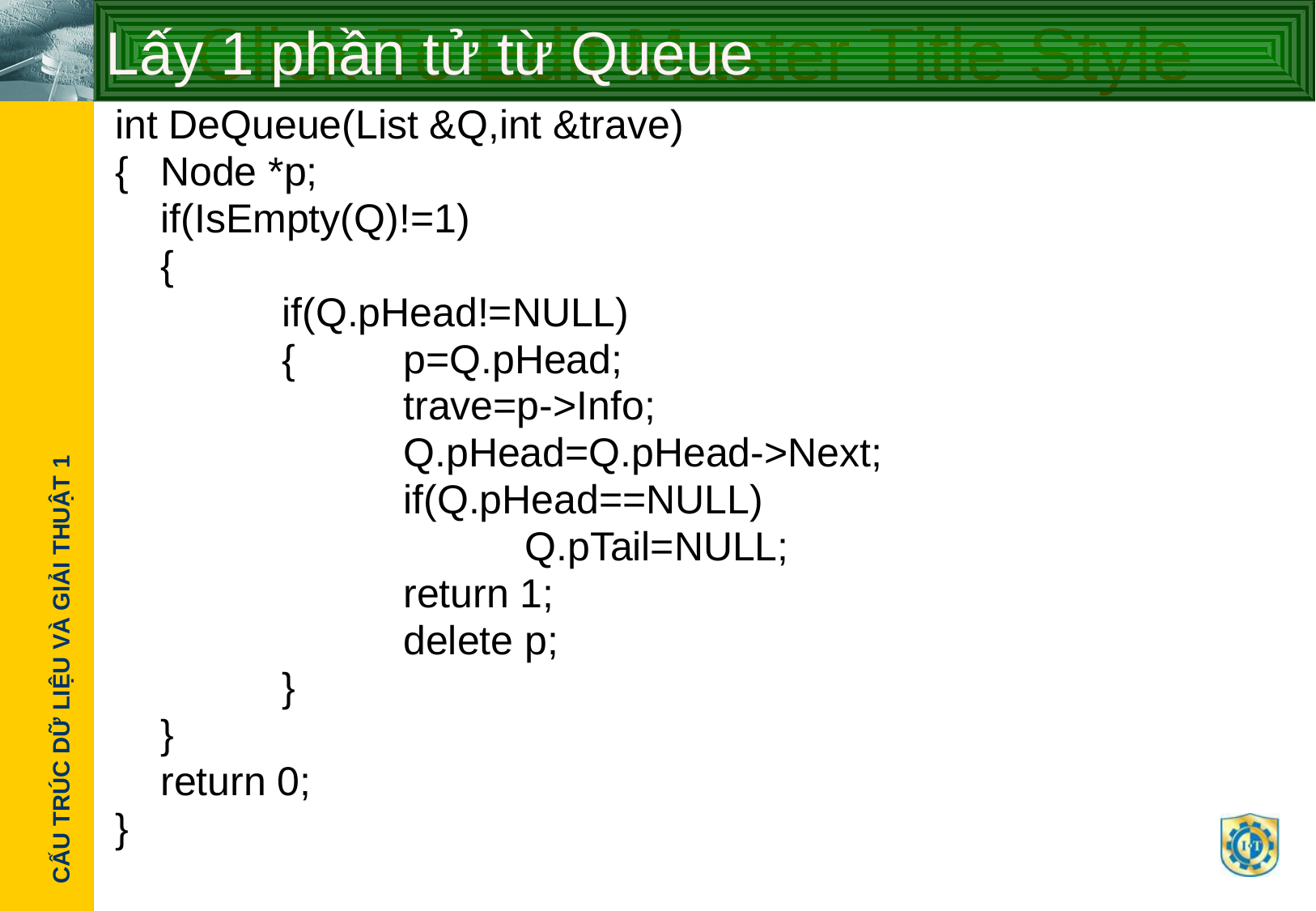

# Lấy 1 phần tử từ Queue
int DeQueue(List &Q,int &trave)
{	Node *p;
	if(IsEmpty(Q)!=1)
	{
		if(Q.pHead!=NULL)
		{	p=Q.pHead;
			trave=p->Info;
			Q.pHead=Q.pHead->Next;
			if(Q.pHead==NULL)
				Q.pTail=NULL;
			return 1;
			delete p;
		}
	}
	return 0;
}